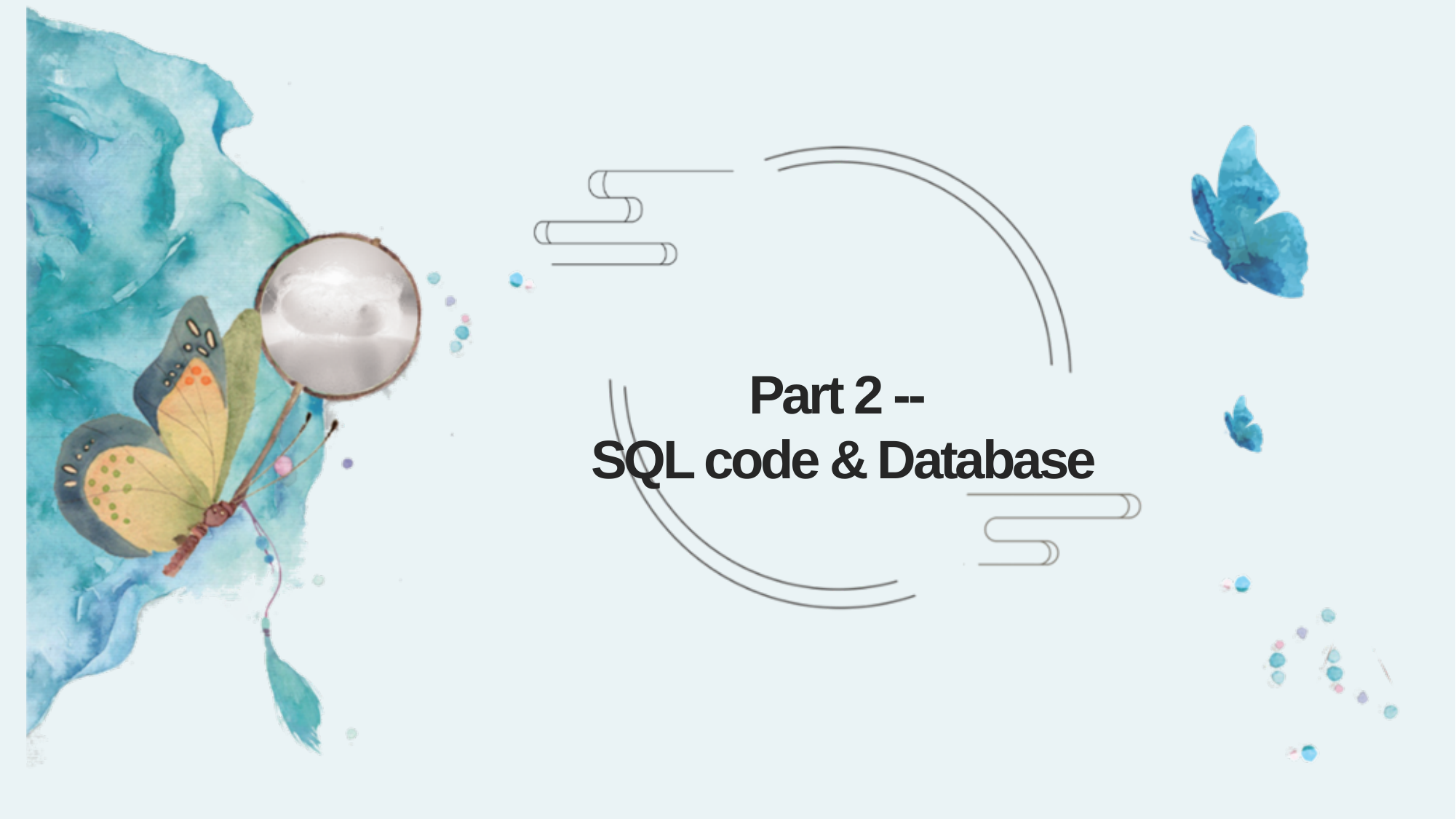

# Part 2 -- SQL code & Database